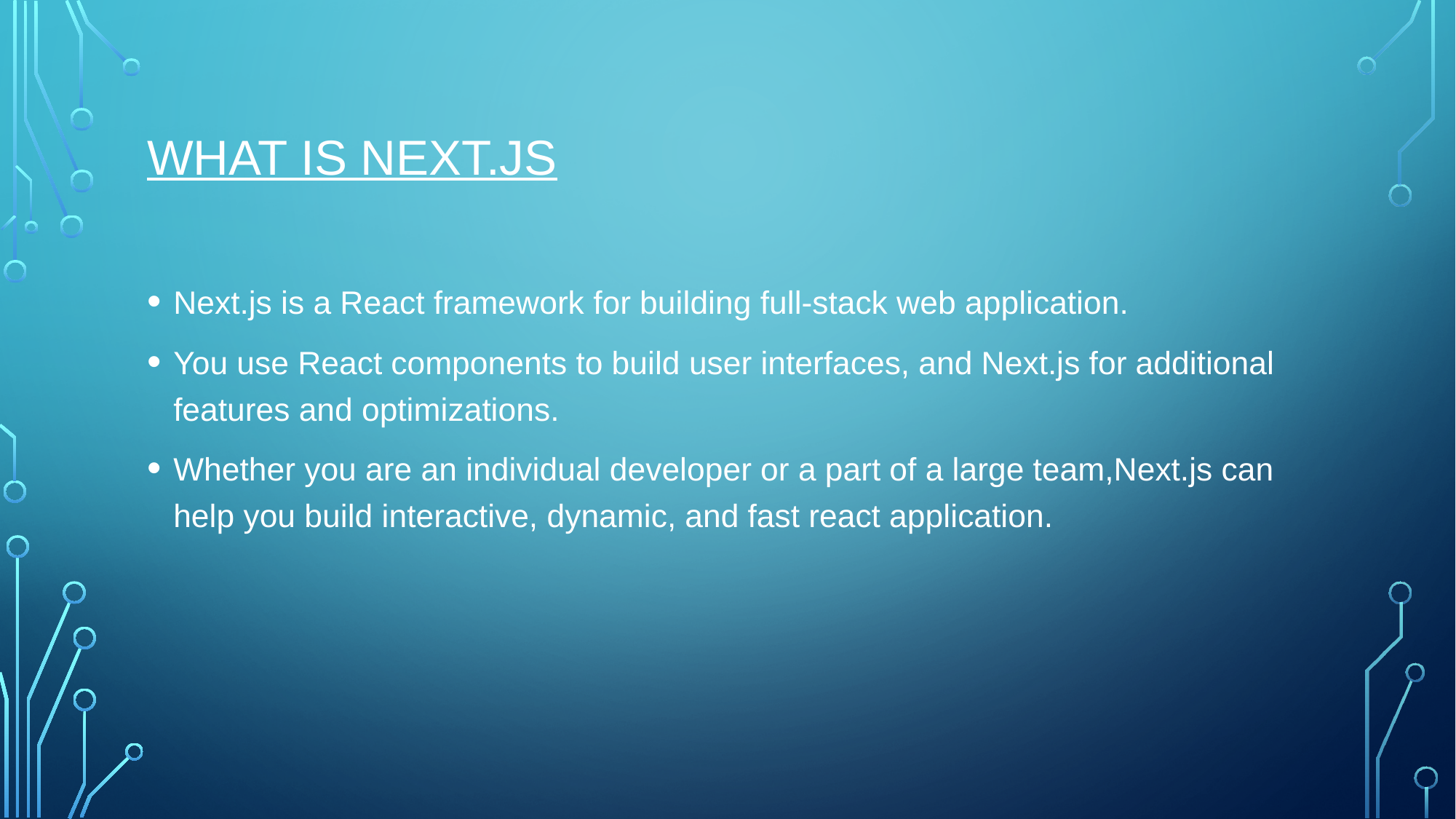

# What is next.js
Next.js is a React framework for building full-stack web application.
You use React components to build user interfaces, and Next.js for additional features and optimizations.
Whether you are an individual developer or a part of a large team,Next.js can help you build interactive, dynamic, and fast react application.